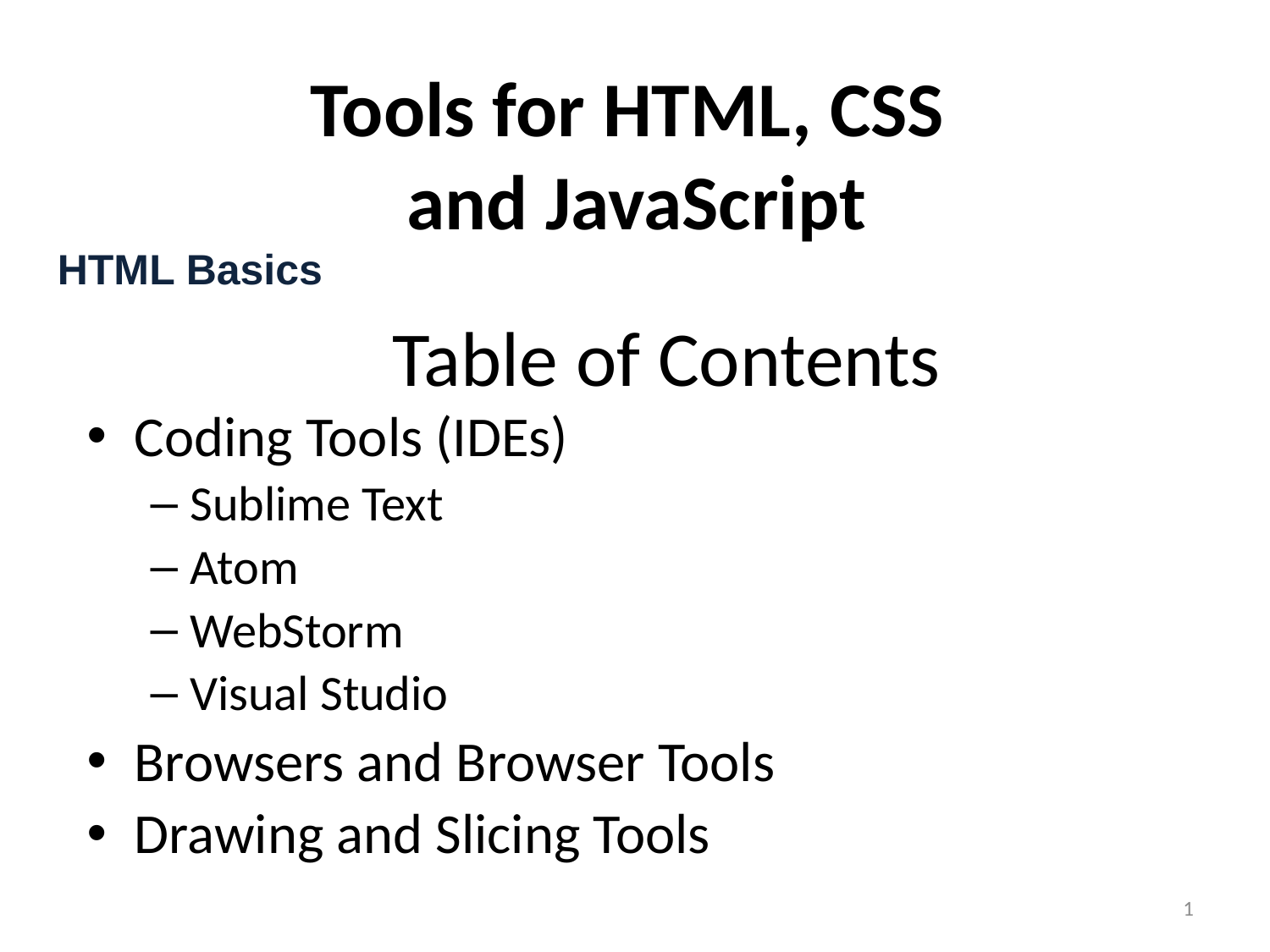

Tools for HTML, CSS
and JavaScript
HTML Basics
# Table of Contents
Coding Tools (IDEs)
Sublime Text
Atom
WebStorm
Visual Studio
Browsers and Browser Tools
Drawing and Slicing Tools
1